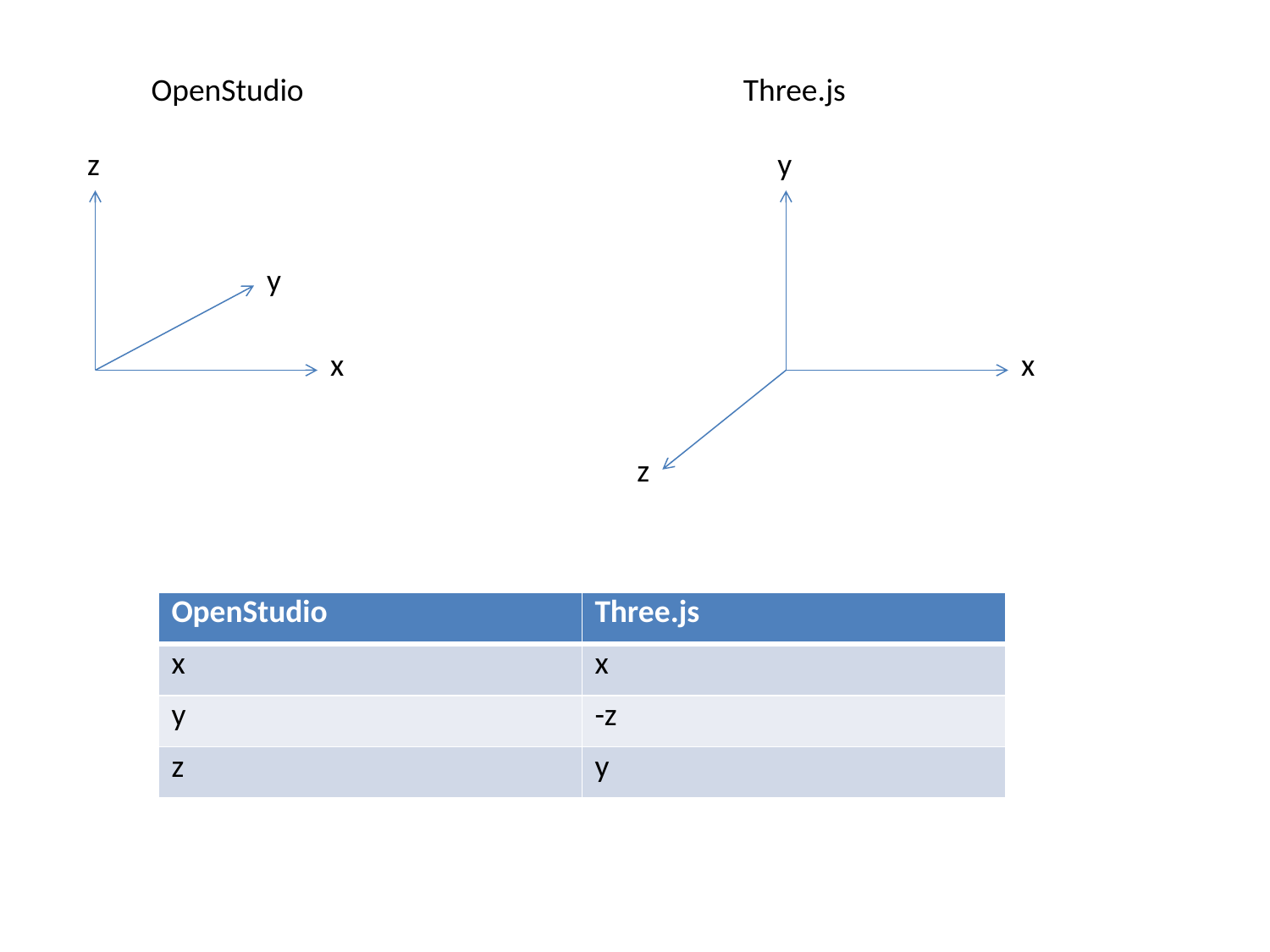

OpenStudio
Three.js
z
y
y
x
x
z
| OpenStudio | Three.js |
| --- | --- |
| x | x |
| y | -z |
| z | y |